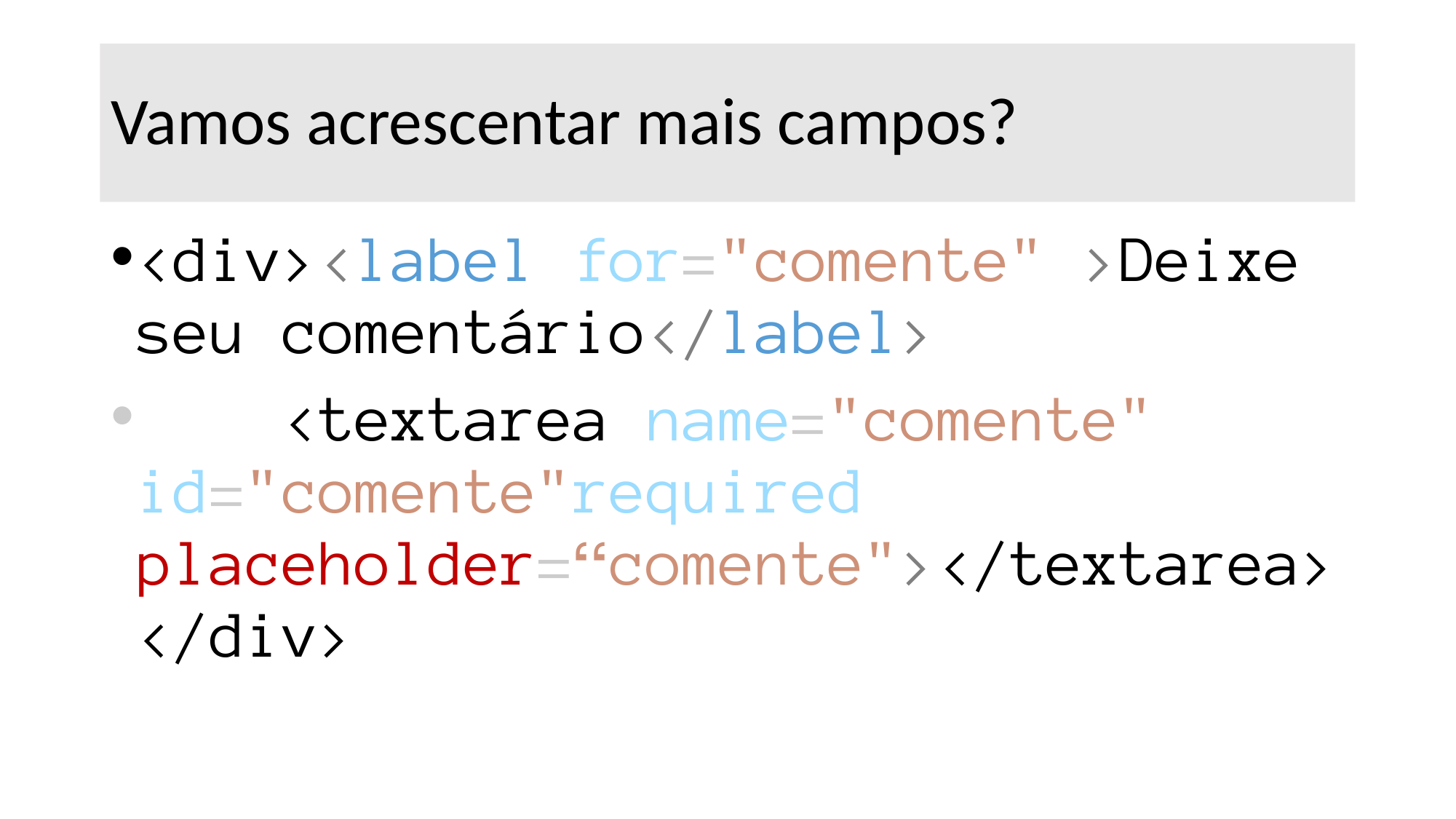

# Vamos acrescentar mais campos?
<div><label for="comente" >Deixe seu comentário</label>
    <textarea name="comente" id="comente"required placeholder=“comente"></textarea></div>